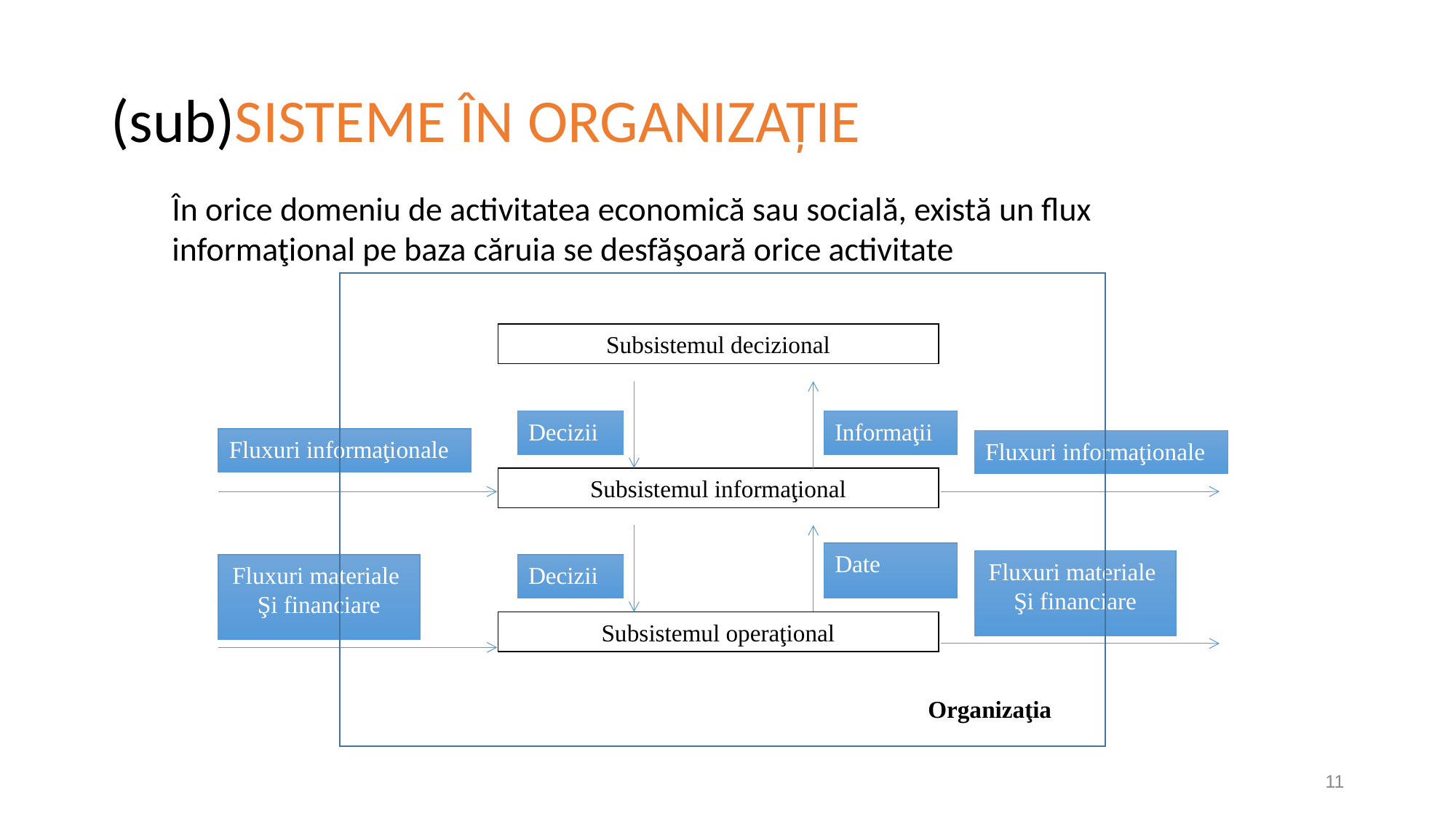

# (sub)SISTEME ÎN ORGANIZAŢIE
În orice domeniu de activitatea economică sau socială, există un flux informaţional pe baza căruia se desfăşoară orice activitate

Subsistemul decizional
Decizii
Informaţii
Fluxuri informaţionale
Fluxuri informaţionale
Subsistemul informaţional
Fluxuri materiale
Şi financiare
Fluxuri materiale
Şi financiare
Decizii
Subsistemul operaţional
Organizaţia
Date
11